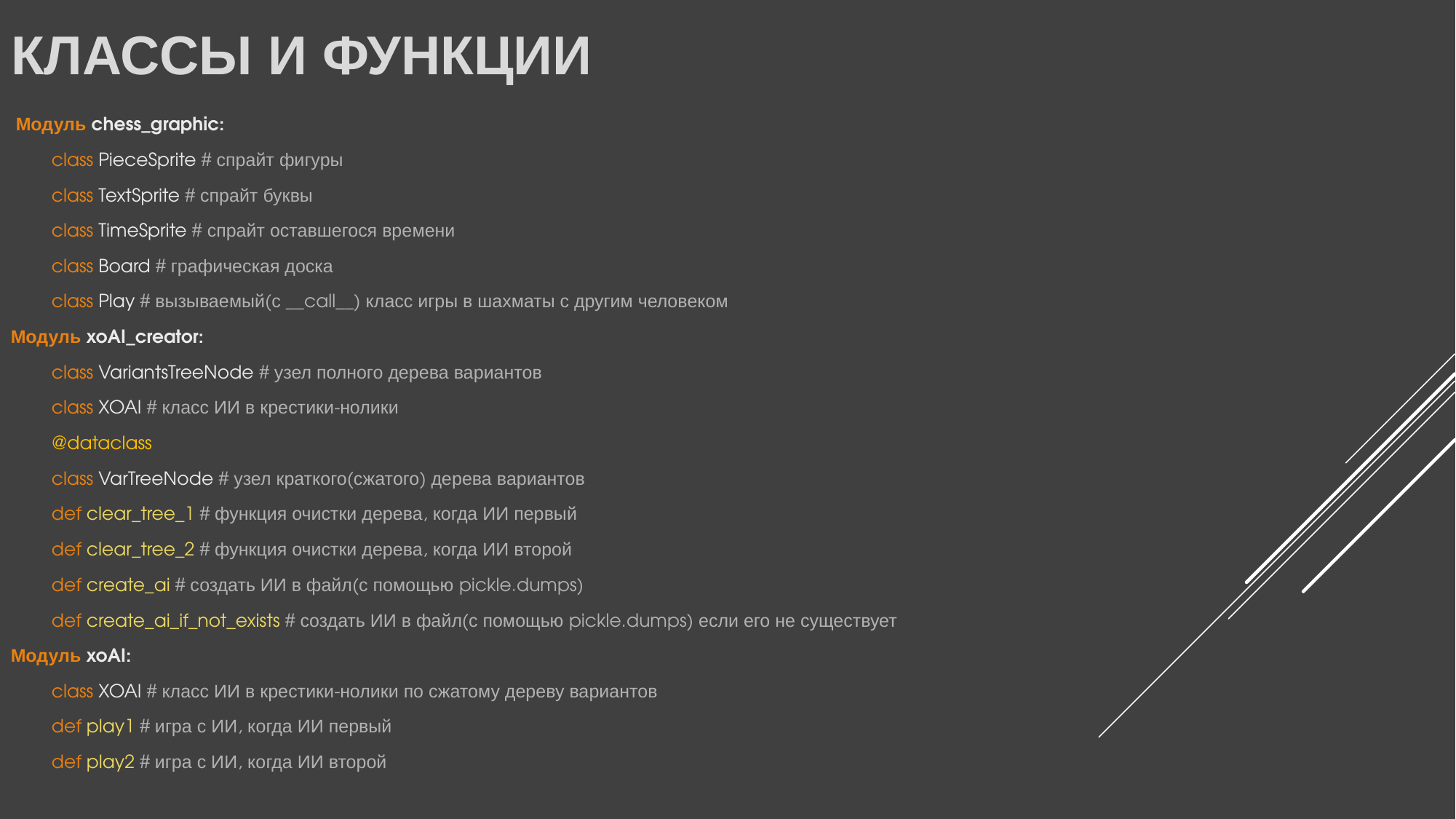

# Классы и функции
 Модуль chess_graphic:
        class PieceSprite # спрайт фигуры
        class TextSprite # спрайт буквы
        class TimeSprite # спрайт оставшегося времени
        class Board # графическая доска
        class Play # вызываемый(с __call__) класс игры в шахматы с другим человеком
Модуль xoAI_creator:
        class VariantsTreeNode # узел полного дерева вариантов
        class XOAI # класс ИИ в крестики-нолики
        @dataclass
        class VarTreeNode # узел краткого(сжатого) дерева вариантов
        def clear_tree_1 # функция очистки дерева, когда ИИ первый
        def clear_tree_2 # функция очистки дерева, когда ИИ второй
        def create_ai # создать ИИ в файл(с помощью pickle.dumps)
        def create_ai_if_not_exists # создать ИИ в файл(с помощью pickle.dumps) если его не существует
Модуль xoAI:
        class XOAI # класс ИИ в крестики-нолики по сжатому дереву вариантов
        def play1 # игра с ИИ, когда ИИ первый
        def play2 # игра с ИИ, когда ИИ второй